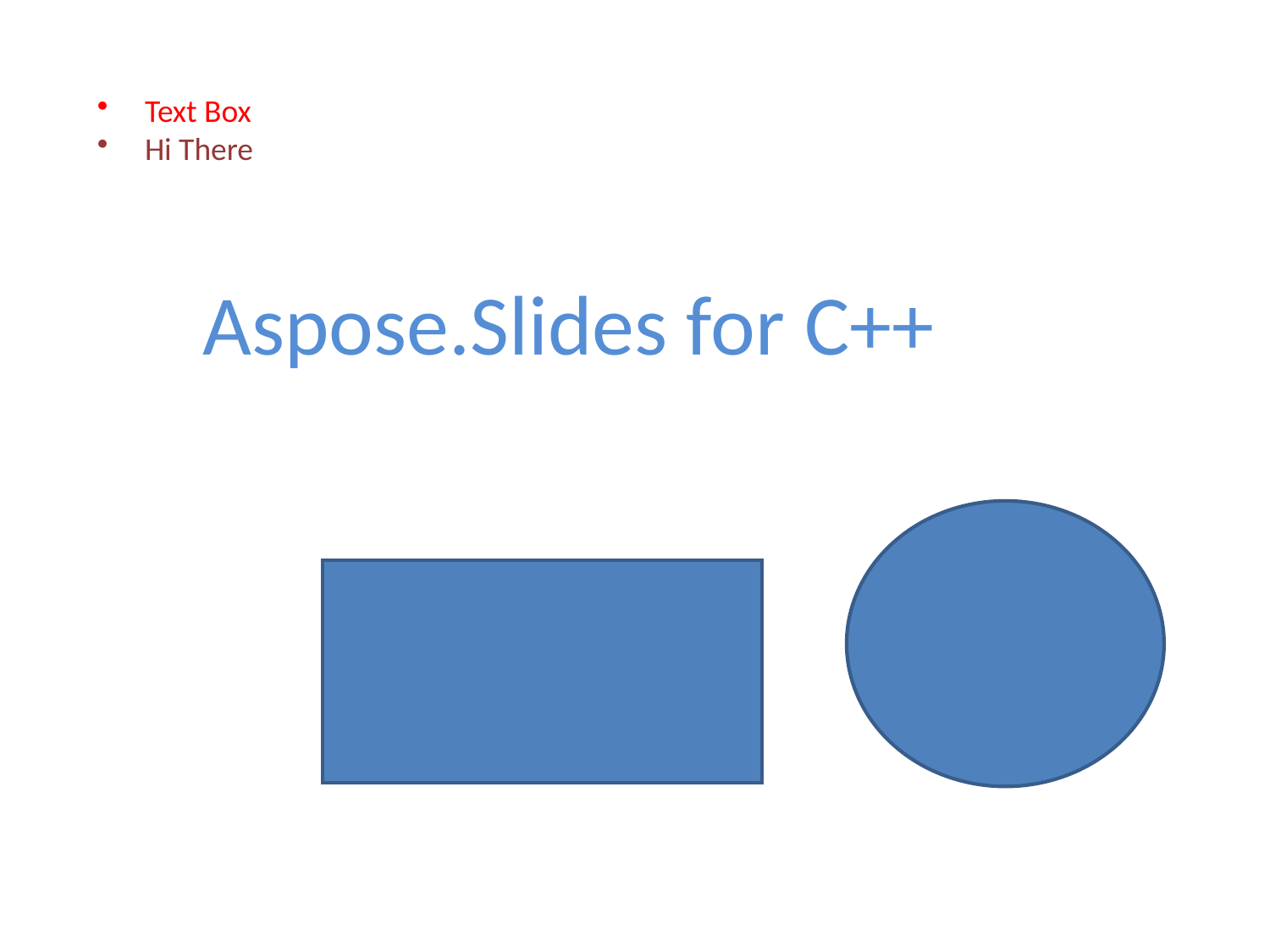

Text Box
Hi There
Aspose.Slides for C++